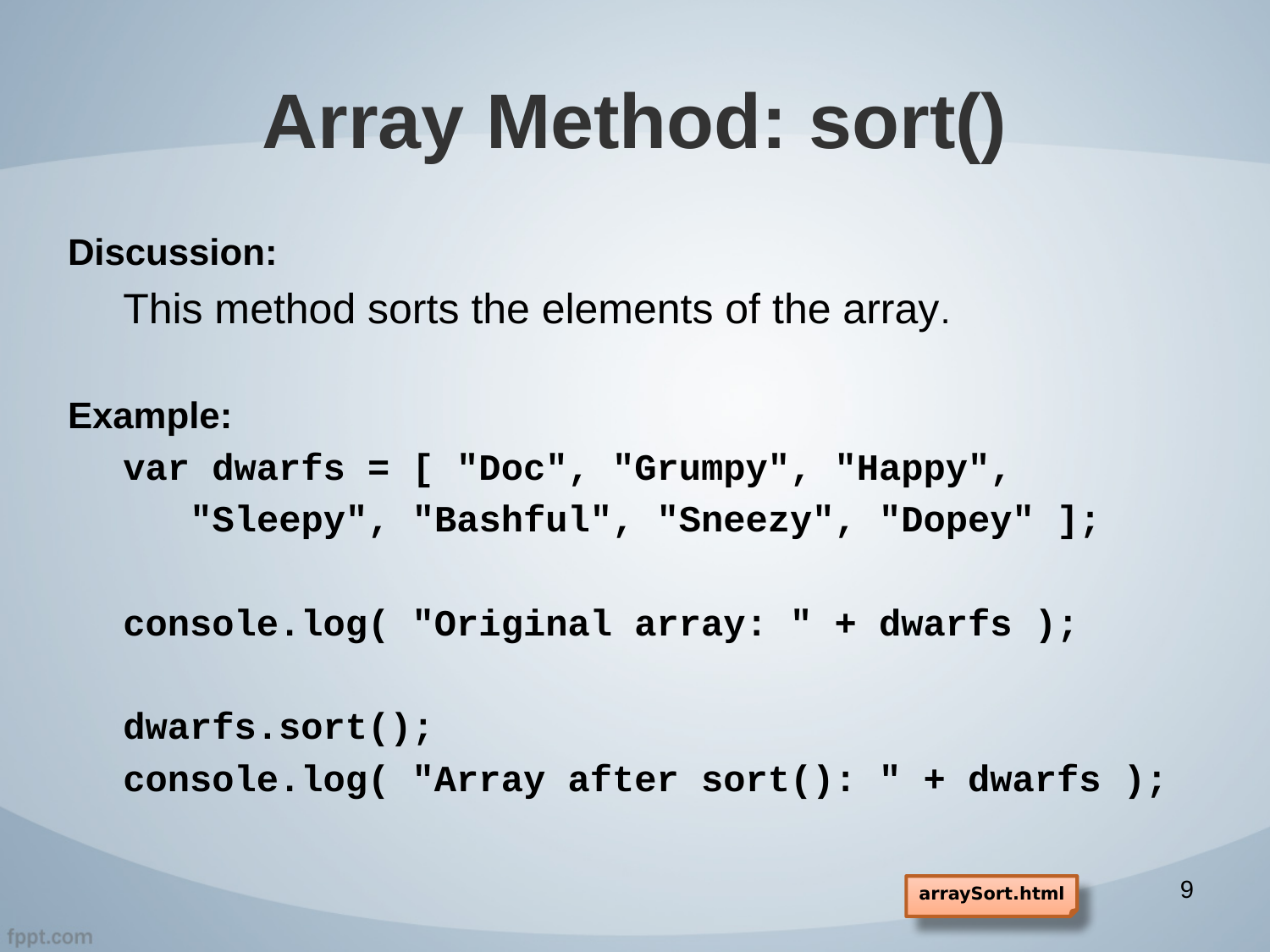

# Array Method: sort()
Discussion:
This method sorts the elements of the array.

Example:
var dwarfs = [ "Doc", "Grumpy", "Happy",
   "Sleepy", "Bashful", "Sneezy", "Dopey" ];

console.log( "Original array: " + dwarfs );

dwarfs.sort();
console.log( "Array after sort(): " + dwarfs );
9
arraySort.html